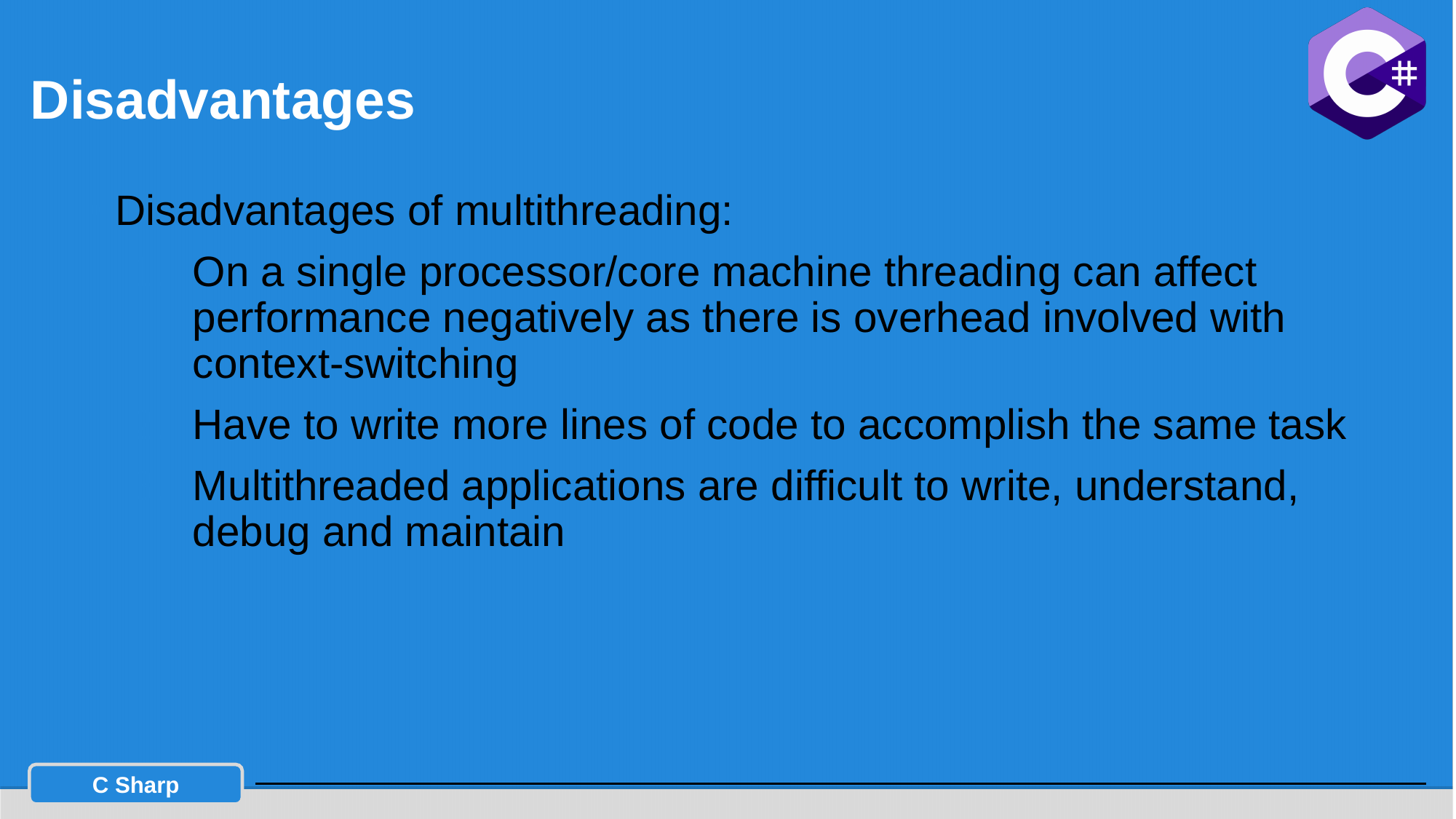

# Disadvantages
Disadvantages of multithreading:
On a single processor/core machine threading can affect performance negatively as there is overhead involved with context-switching
Have to write more lines of code to accomplish the same task
Multithreaded applications are difficult to write, understand, debug and maintain